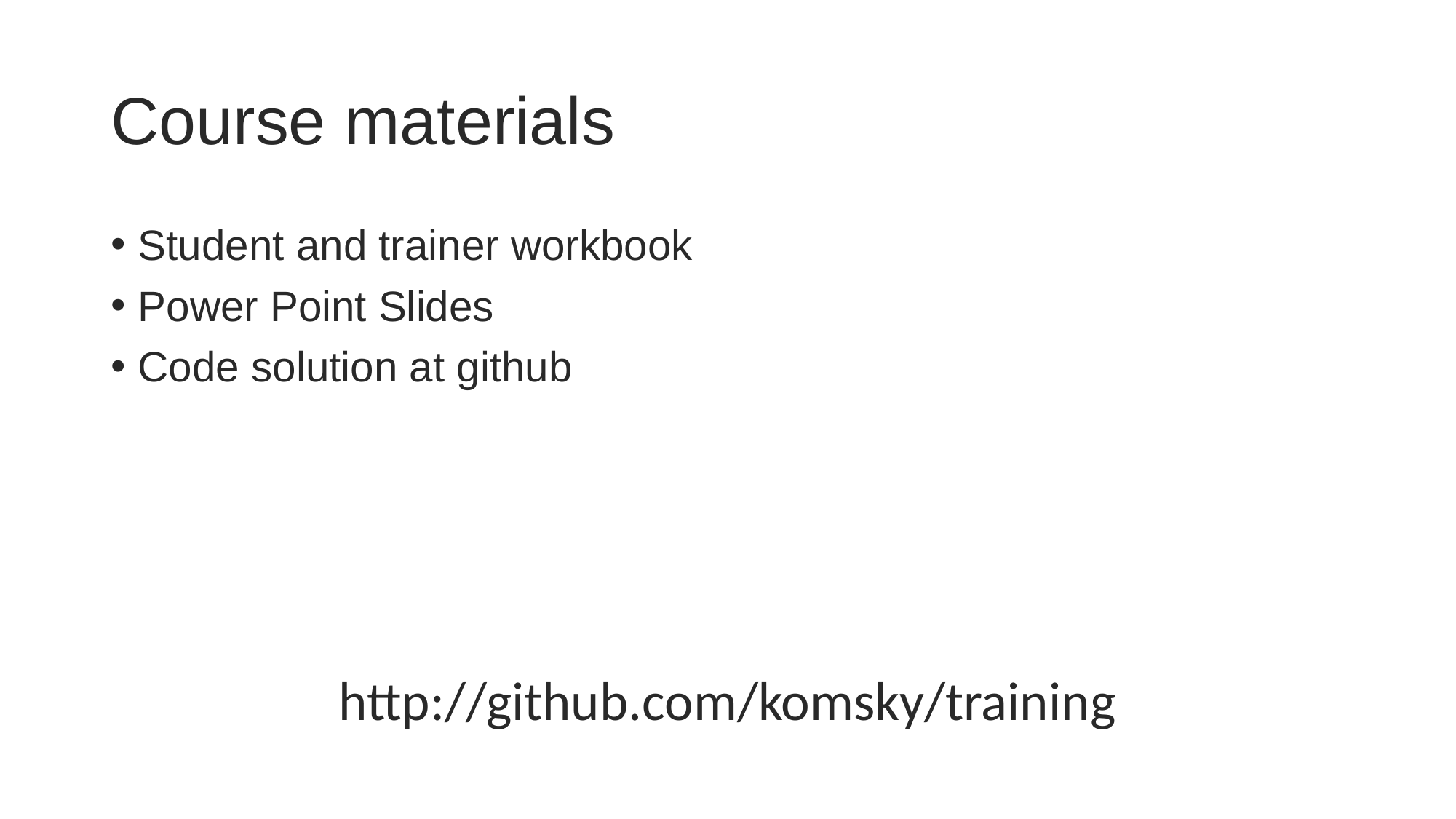

# Course materials
Student and trainer workbook
Power Point Slides
Code solution at github
http://github.com/komsky/training